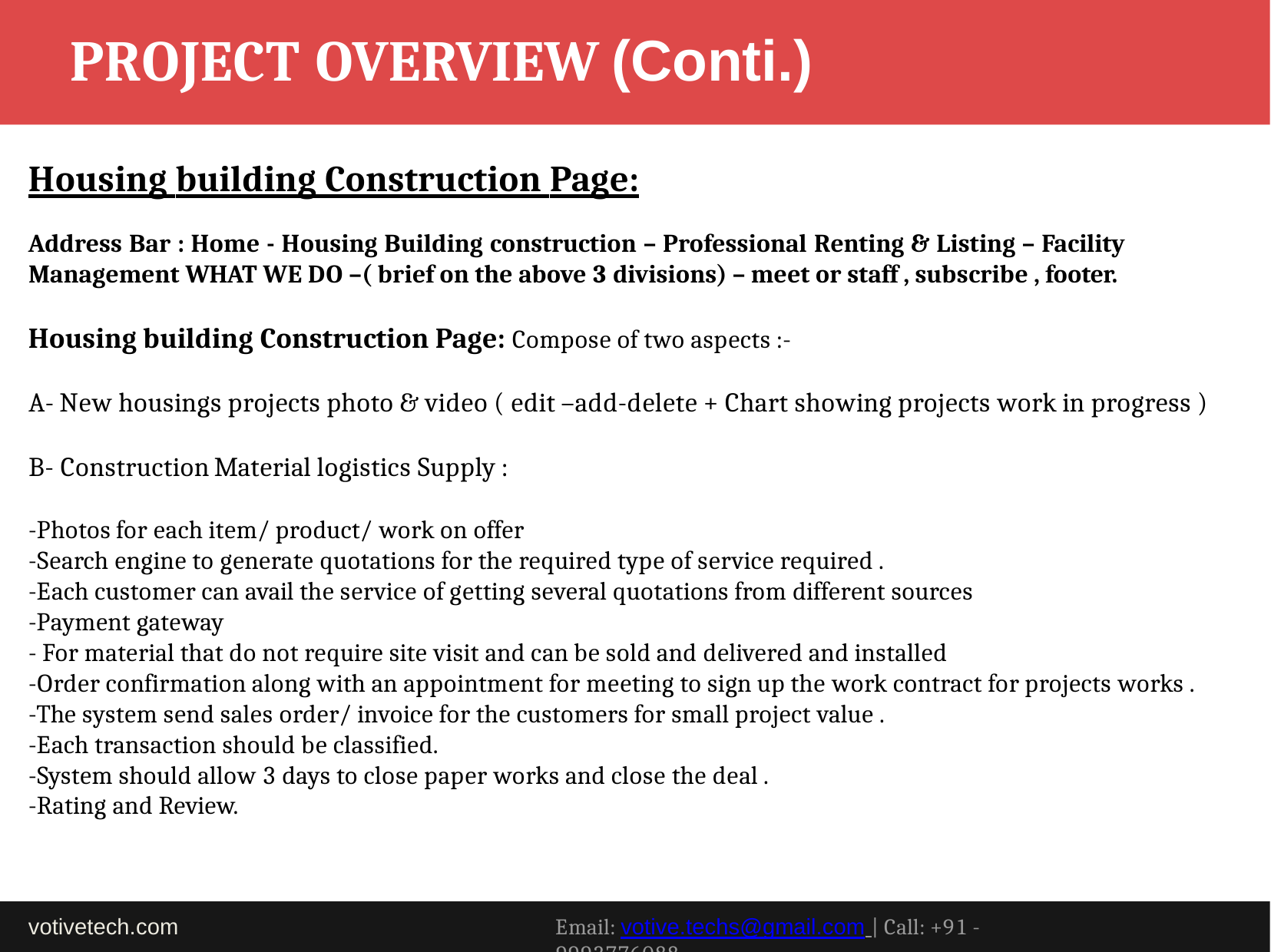

# PROJECT OVERVIEW (Conti.)
Housing building Construction Page:
Address Bar : Home - Housing Building construction – Professional Renting & Listing – Facility  Management WHAT WE DO –( brief on the above 3 divisions) – meet or staff , subscribe , footer.

Housing building Construction Page: Compose of two aspects :-

A- New housings projects photo & video ( edit –add-delete + Chart showing projects work in progress )

B- Construction Material logistics Supply :

-Photos for each item/ product/ work on offer
-Search engine to generate quotations for the required type of service required .
-Each customer can avail the service of getting several quotations from different sources
-Payment gateway
- For material that do not require site visit and can be sold and delivered and installed
-Order confirmation along with an appointment for meeting to sign up the work contract for projects works .
-The system send sales order/ invoice for the customers for small project value .
-Each transaction should be classified.
-System should allow 3 days to close paper works and close the deal .
-Rating and Review.

votivetech.com
Email: votive.techs@gmail.com | Call: +91 - 9993776088